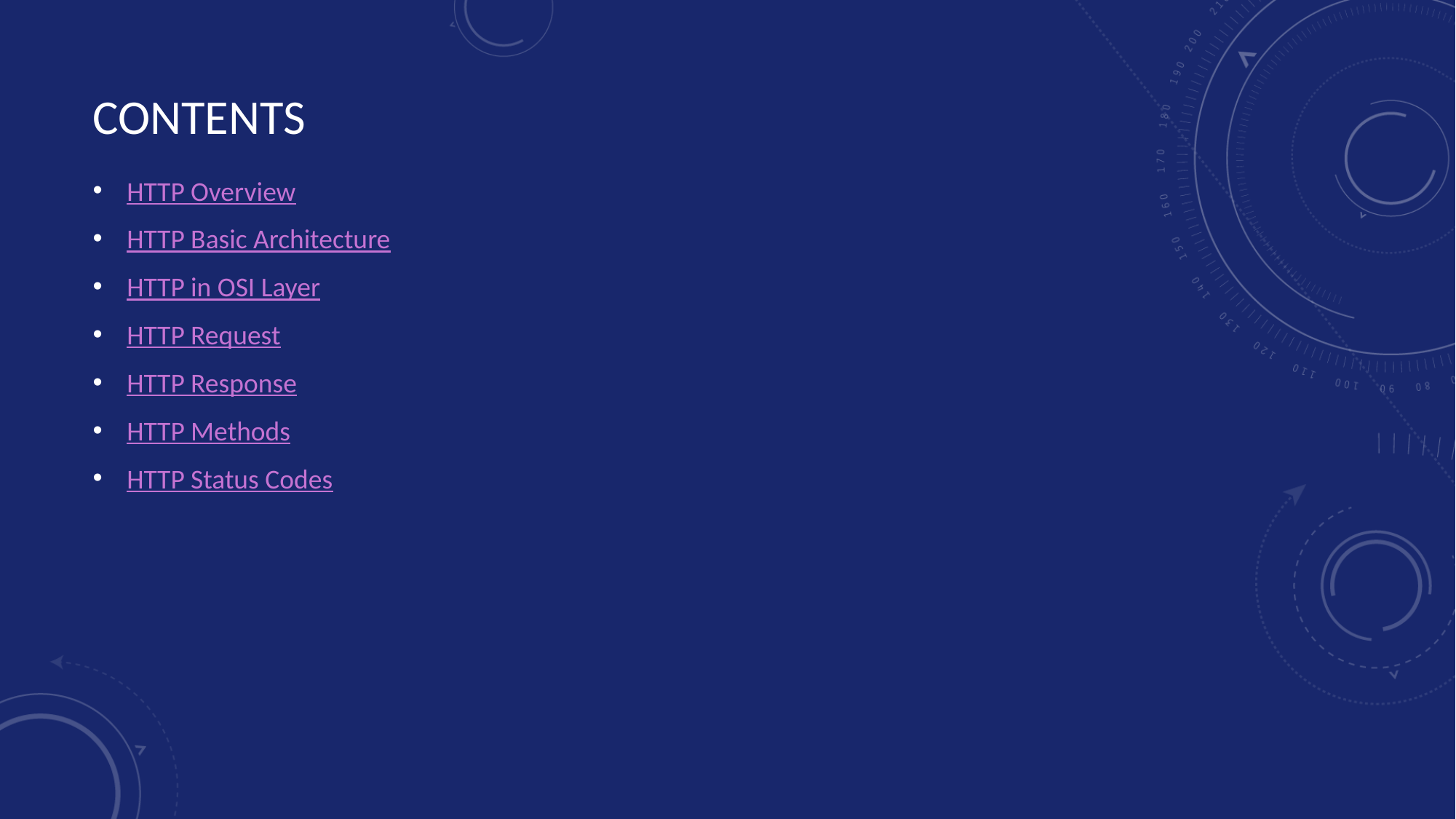

# Contents
HTTP Overview
HTTP Basic Architecture
HTTP in OSI Layer
HTTP Request
HTTP Response
HTTP Methods
HTTP Status Codes